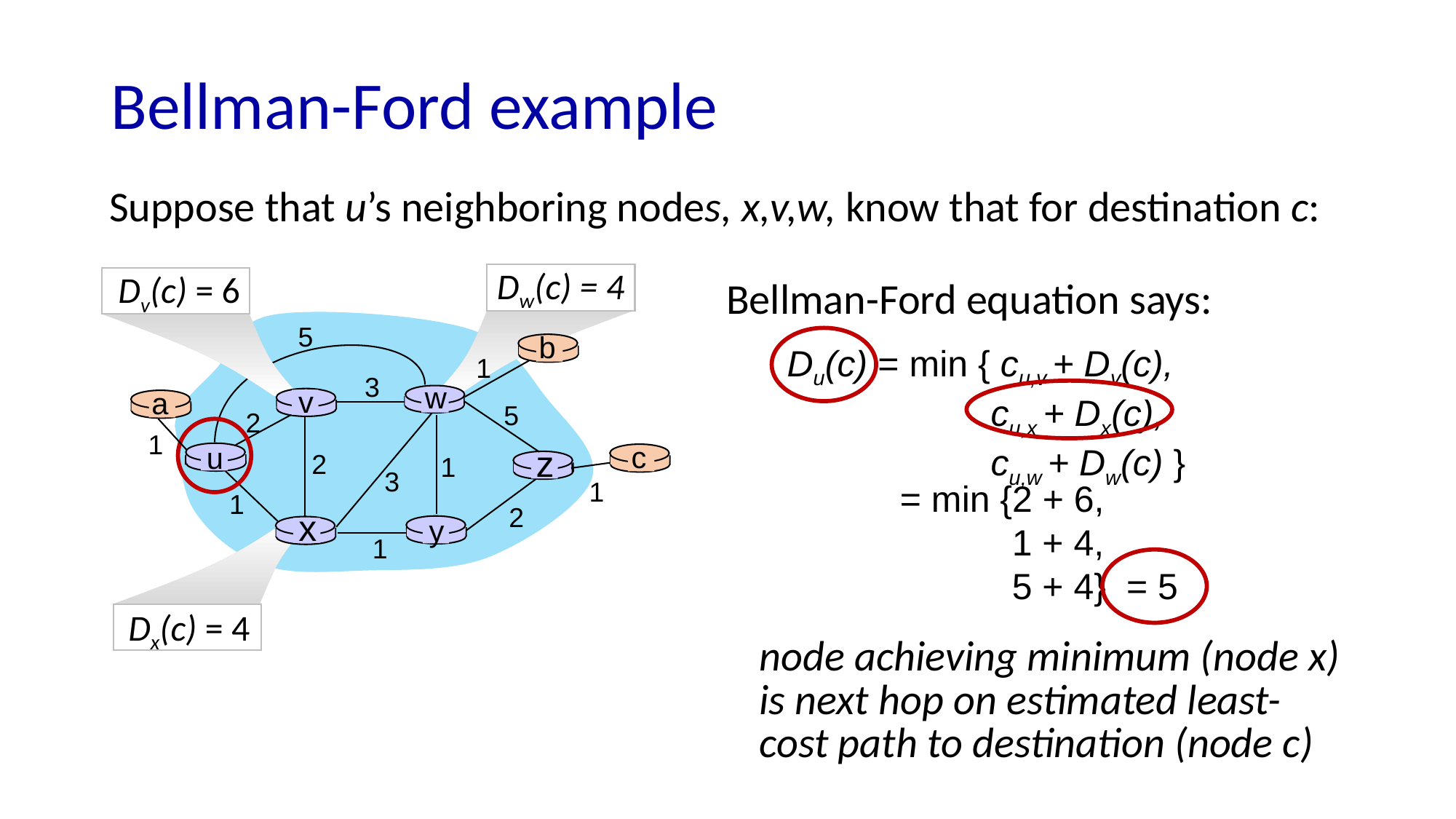

# Bellman-Ford example
Suppose that u’s neighboring nodes, x,v,w, know that for destination c:
Dw(c) = 4

Dv(c) = 6

Bellman-Ford equation says:
Du(c) = min { cu,v + Dv(c),
                    cu,x + Dx(c),
                    cu,w + Dw(c) }

5

b

node achieving minimum (node x) is next hop on estimated least-cost path to destination (node c)
1

3
w

v

a

5
2

1
c

u

z

2

1

3

1
= min {2 + 6,
           1 + 4,
           5 + 4}  = 5

1
2
x

y

Dx(c) = 4

1